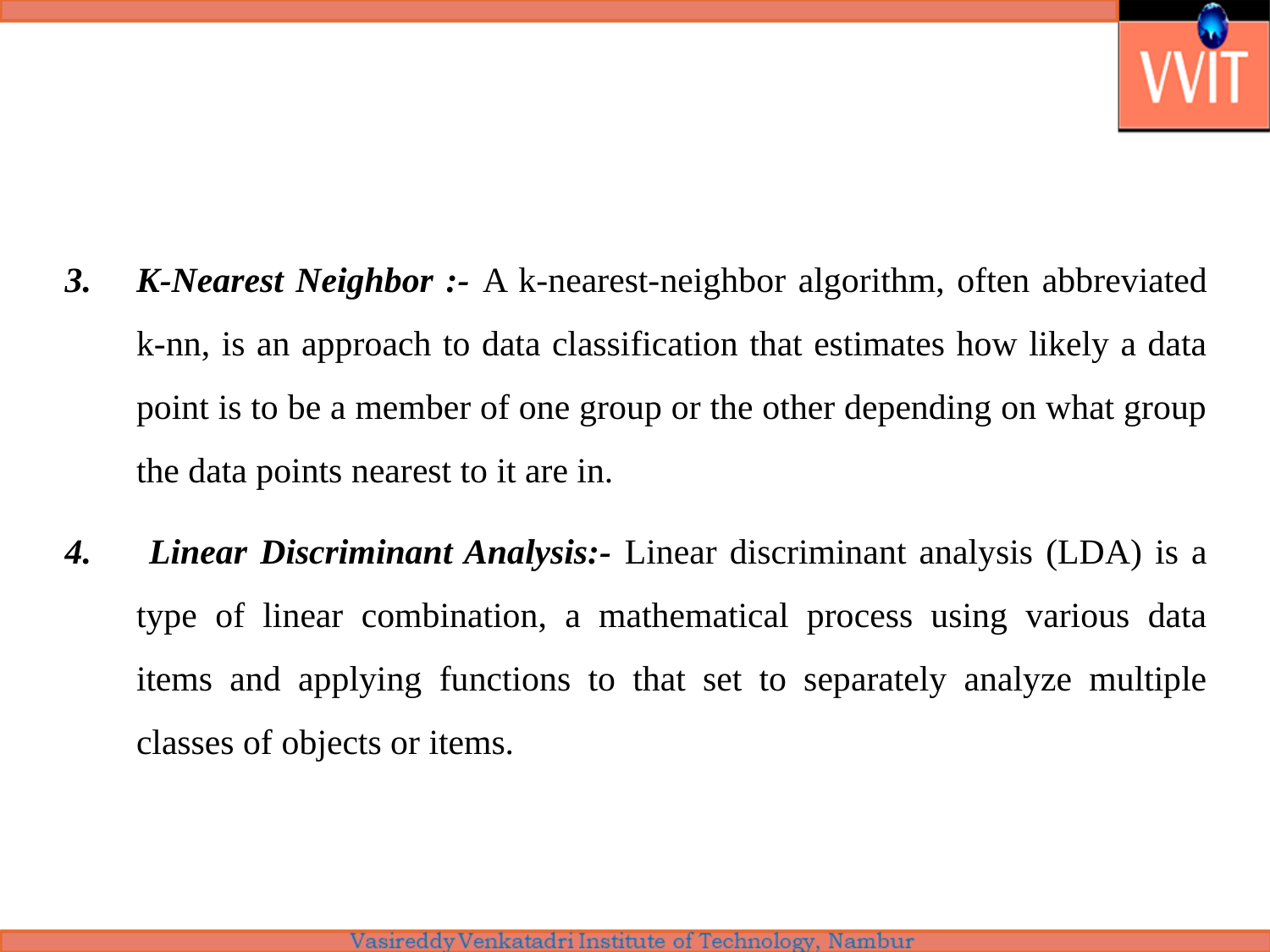

#
K-Nearest Neighbor :- A k-nearest-neighbor algorithm, often abbreviated k-nn, is an approach to data classification that estimates how likely a data point is to be a member of one group or the other depending on what group the data points nearest to it are in.
4.	 Linear Discriminant Analysis:- Linear discriminant analysis (LDA) is a type of linear combination, a mathematical process using various data items and applying functions to that set to separately analyze multiple classes of objects or items.